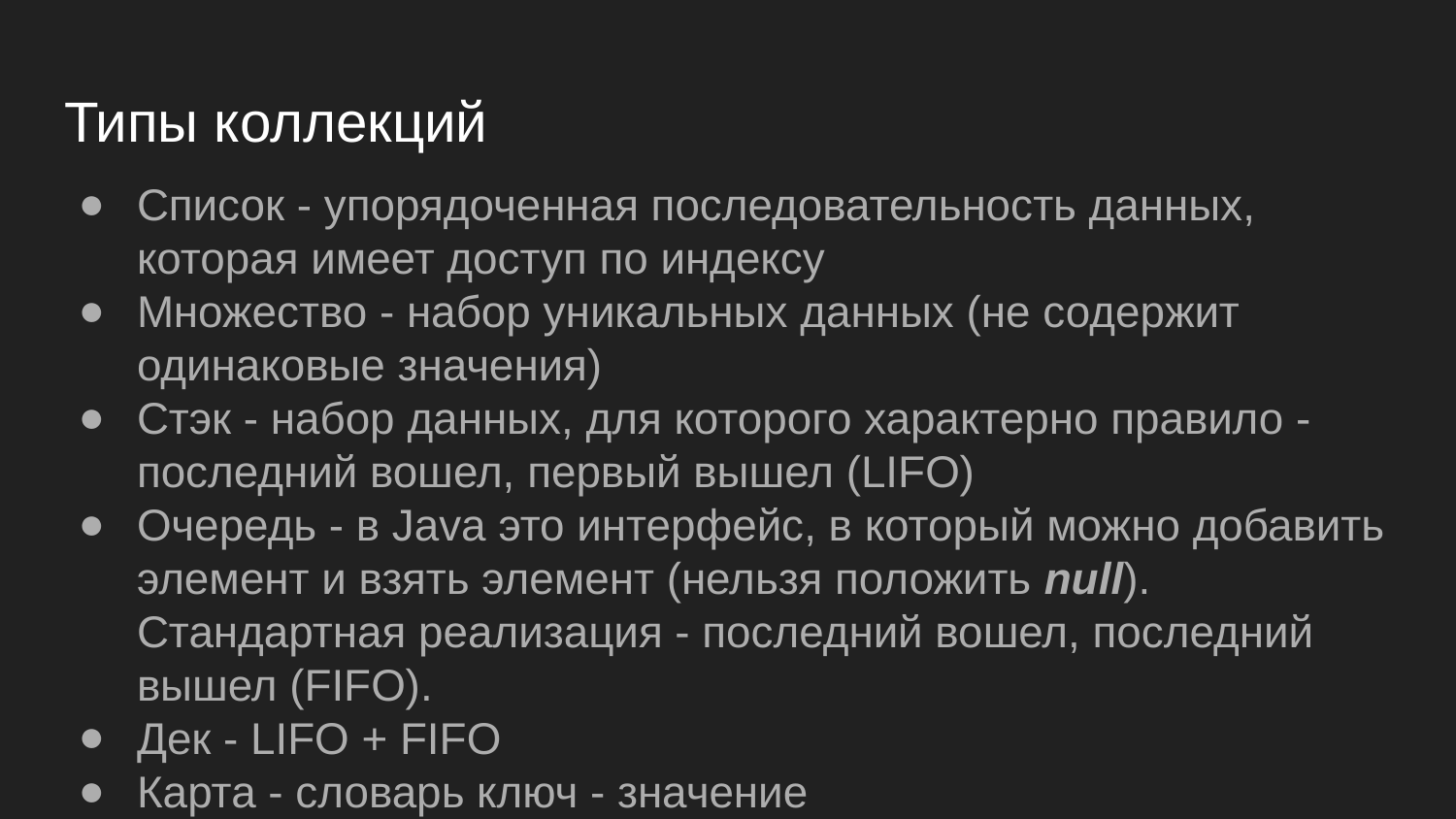

# Типы коллекций
Список - упорядоченная последовательность данных, которая имеет доступ по индексу
Множество - набор уникальных данных (не содержит одинаковые значения)
Стэк - набор данных, для которого характерно правило - последний вошел, первый вышел (LIFO)
Очередь - в Java это интерфейс, в который можно добавить элемент и взять элемент (нельзя положить null). Стандартная реализация - последний вошел, последний вышел (FIFO).
Дек - LIFO + FIFO
Карта - словарь ключ - значение